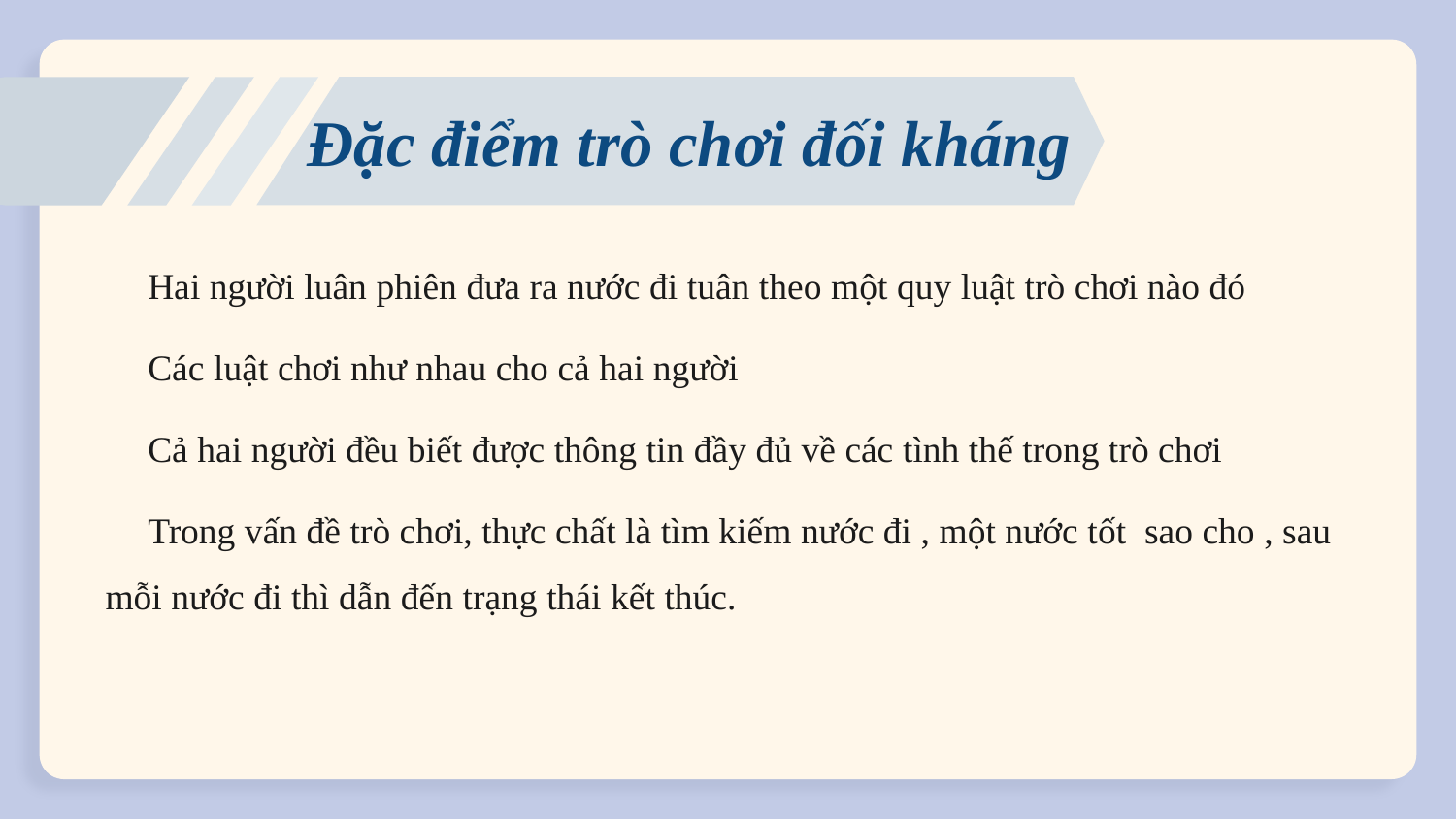

Đặc điểm trò chơi đối kháng
 	Hai người luân phiên đưa ra nước đi tuân theo một quy luật trò chơi nào đó
	Các luật chơi như nhau cho cả hai người
	Cả hai người đều biết được thông tin đầy đủ về các tình thế trong trò chơi
	Trong vấn đề trò chơi, thực chất là tìm kiếm nước đi , một nước tốt  sao cho , sau  mỗi nước đi thì dẫn đến trạng thái kết thúc.